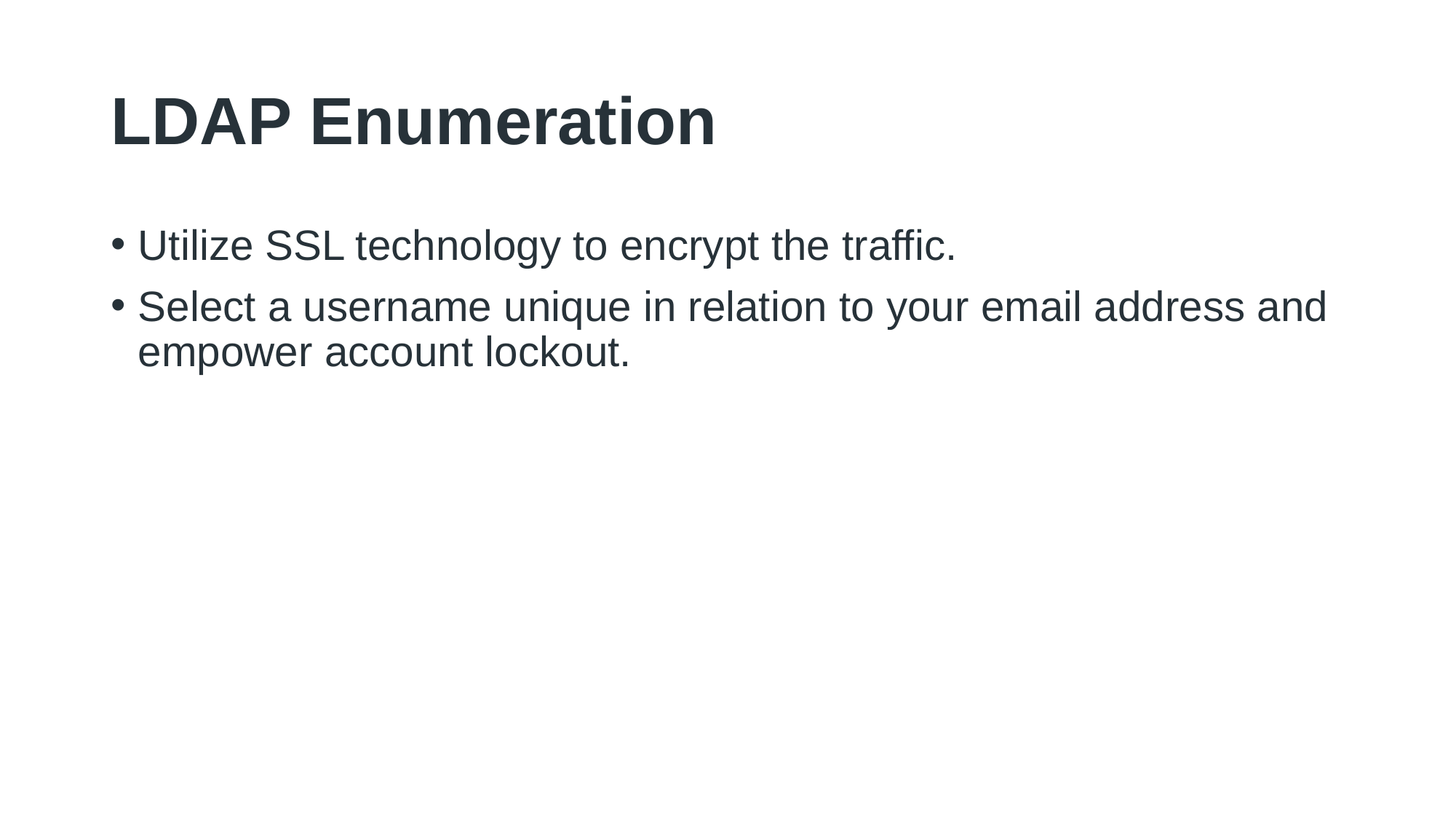

# LDAP Enumeration
Utilize SSL technology to encrypt the traffic.
Select a username unique in relation to your email address and empower account lockout.